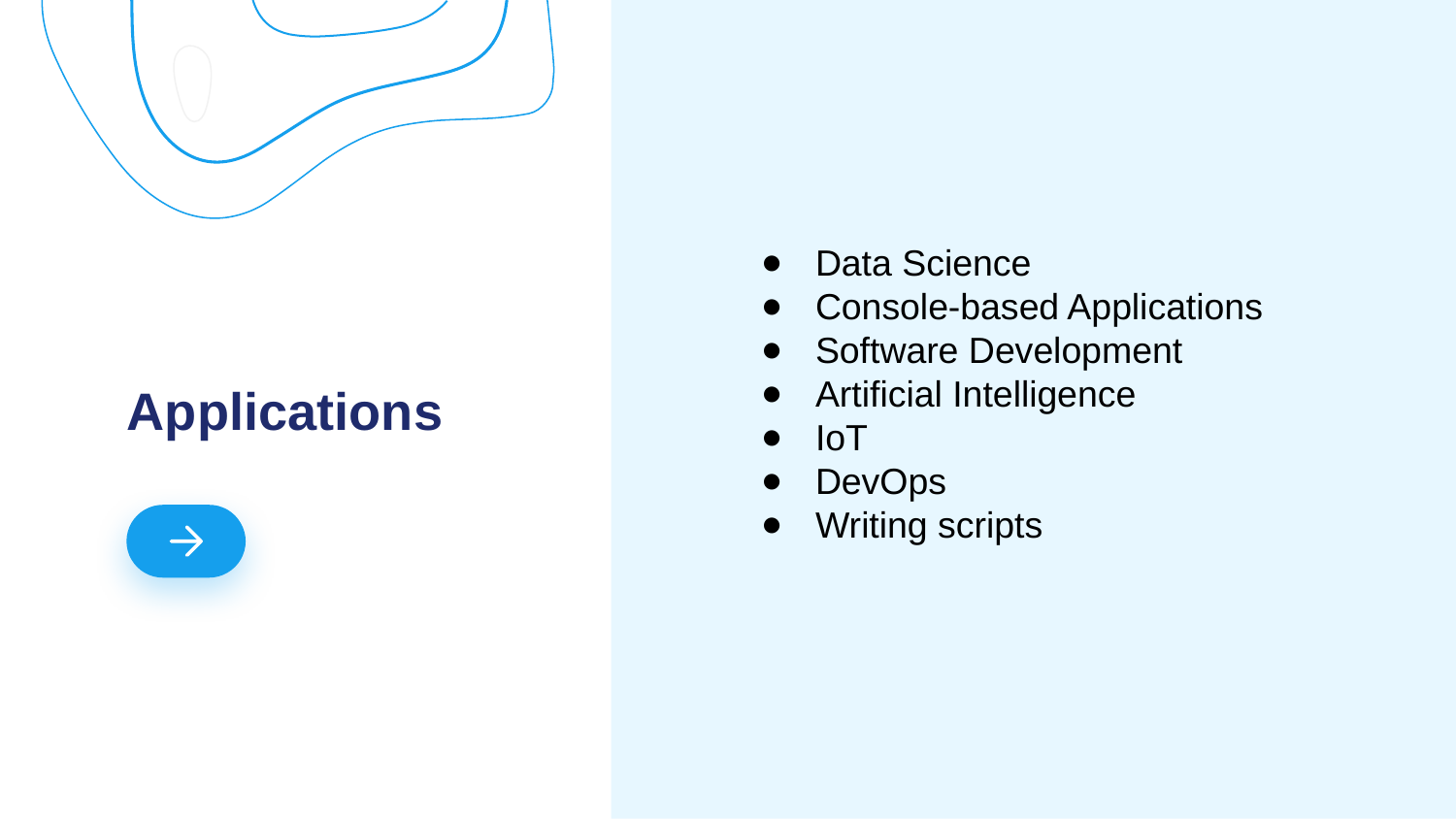

Data Science
Console-based Applications
Software Development
Artificial Intelligence
IoT
DevOps
Writing scripts

# Applications